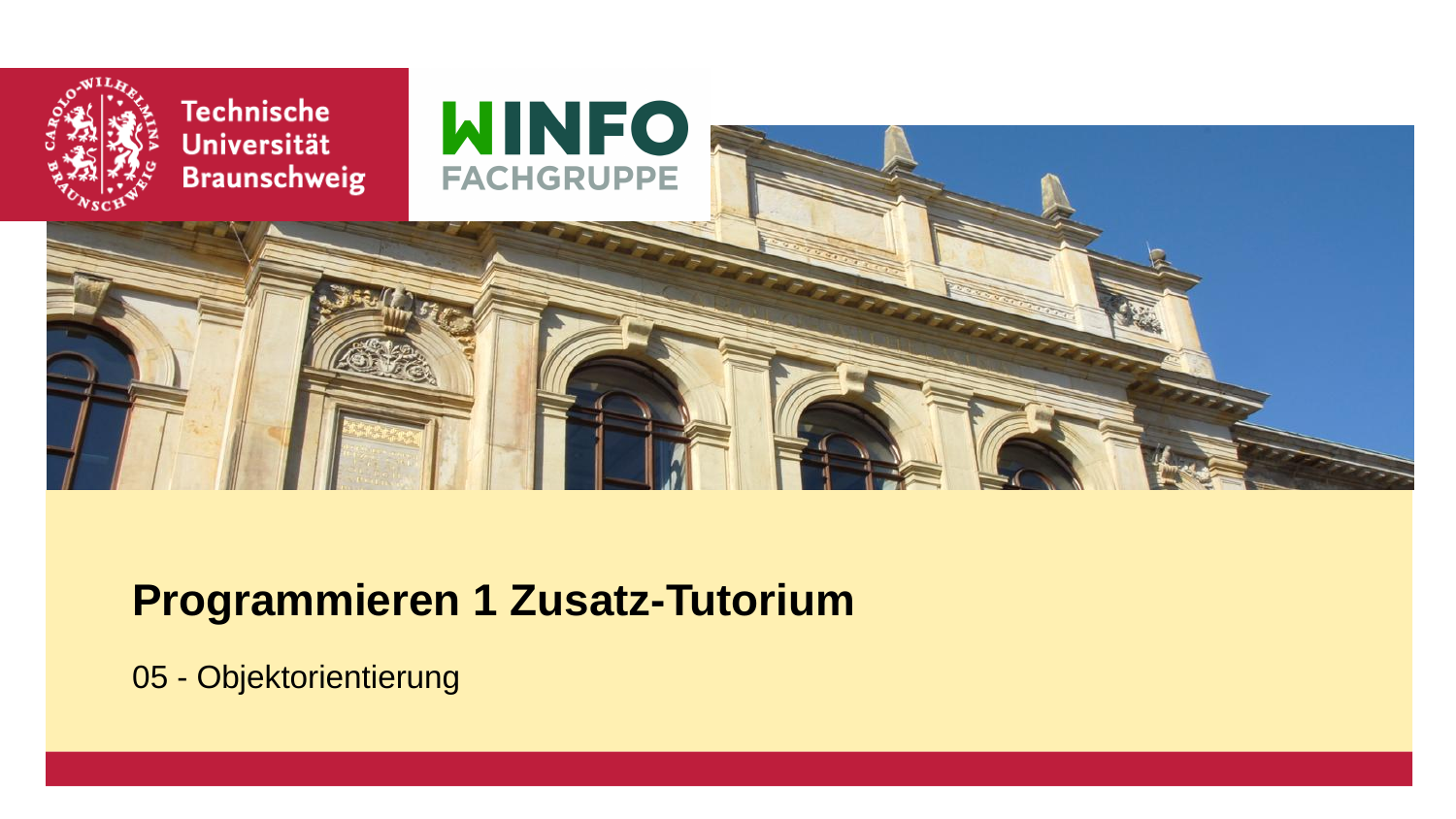

# Programmieren 1 Zusatz-Tutorium
05 - Objektorientierung